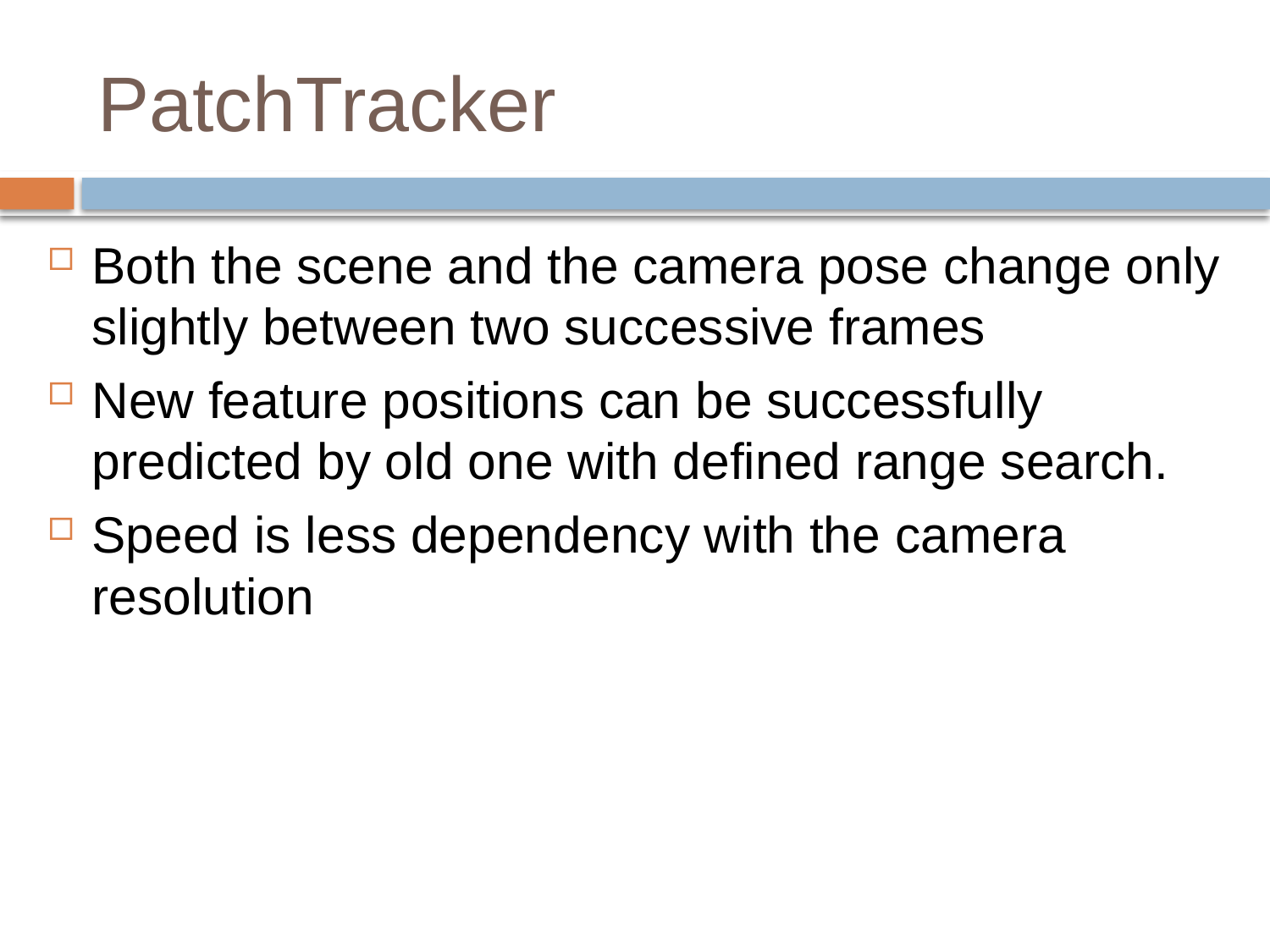

# PatchTracker
Both the scene and the camera pose change only slightly between two successive frames
New feature positions can be successfully predicted by old one with defined range search.
Speed is less dependency with the camera resolution